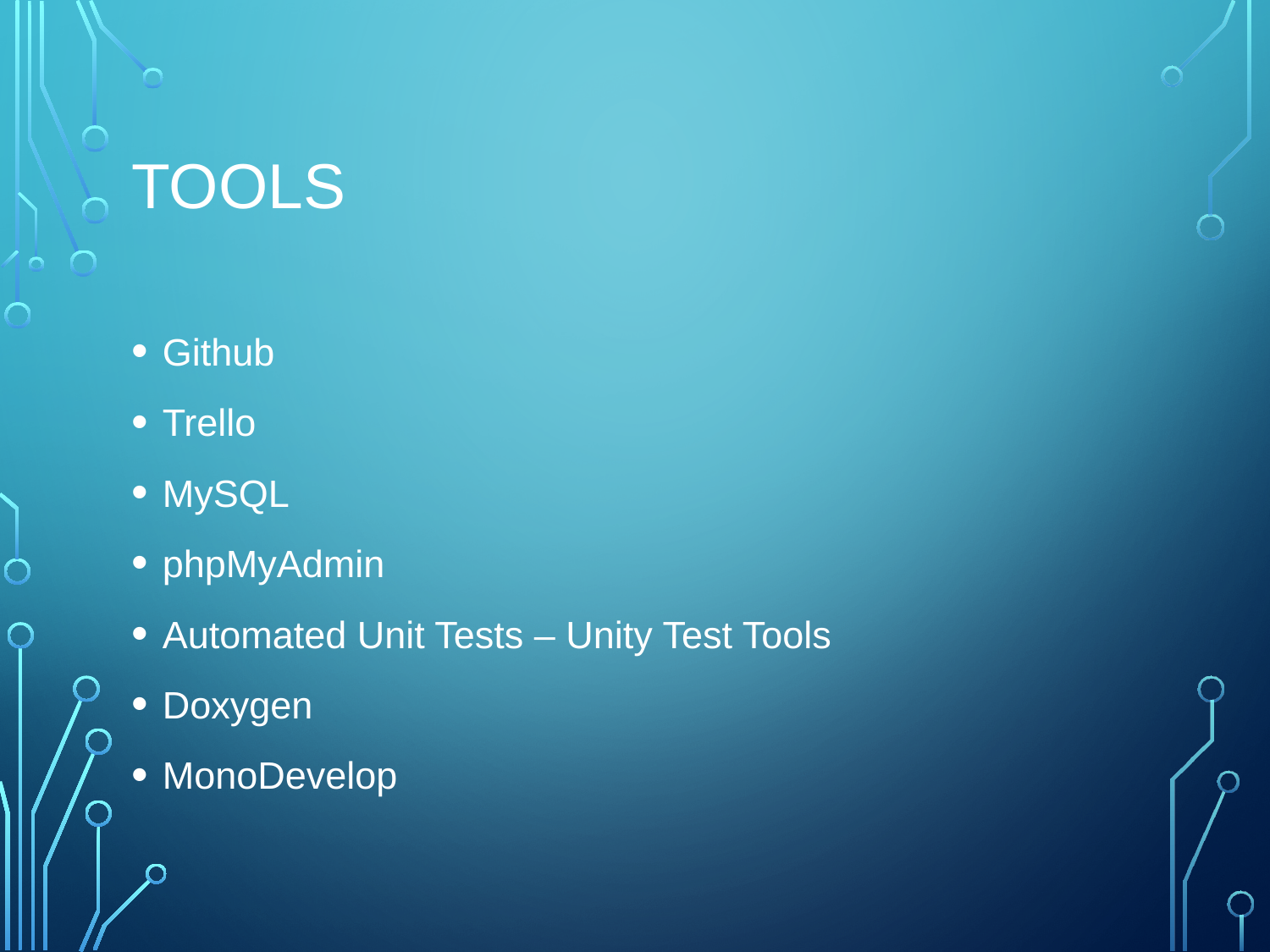

# Tools
Github
Trello
MySQL
phpMyAdmin
Automated Unit Tests – Unity Test Tools
Doxygen
MonoDevelop